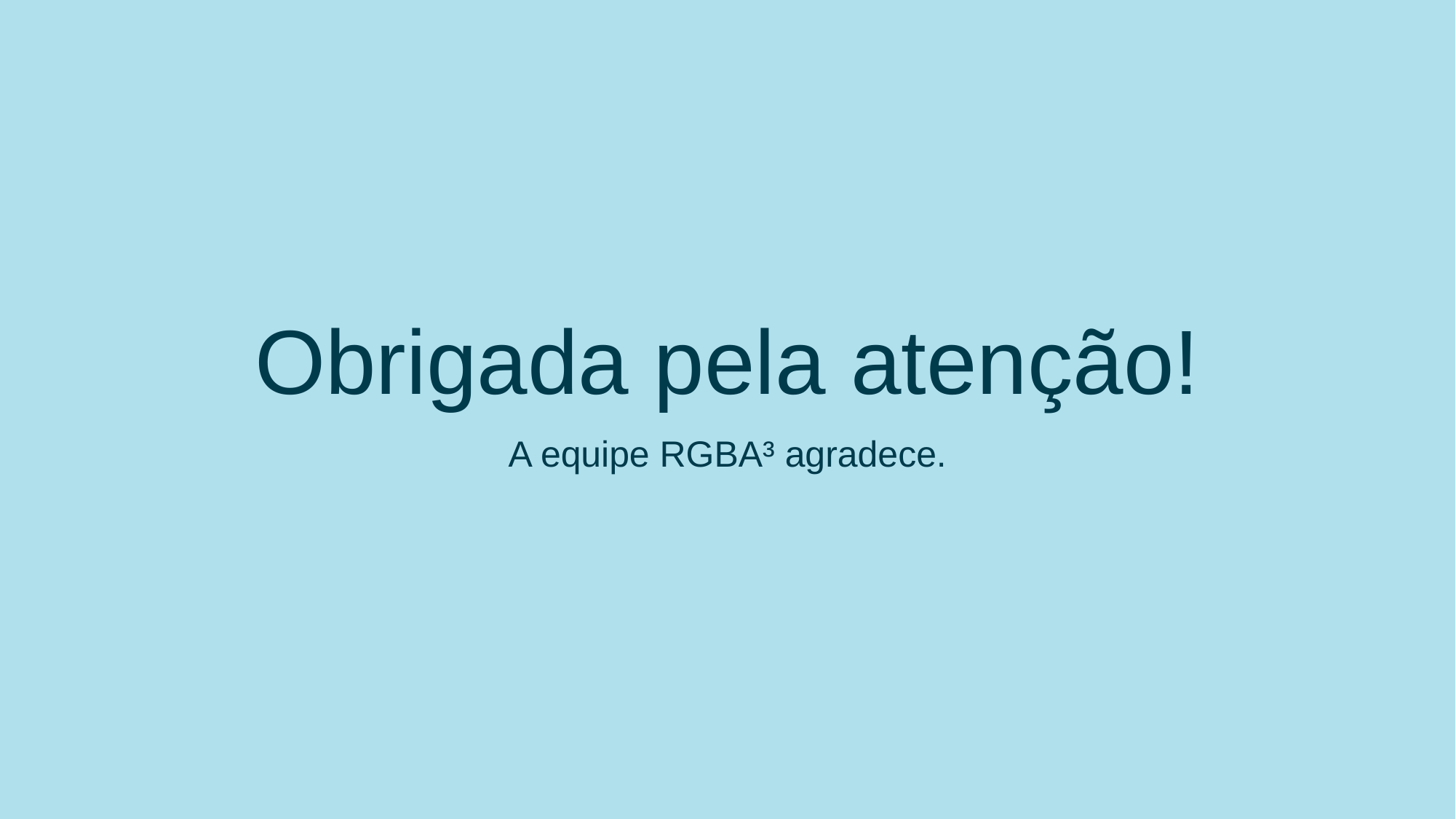

# Obrigada pela atenção!
A equipe RGBA³ agradece.